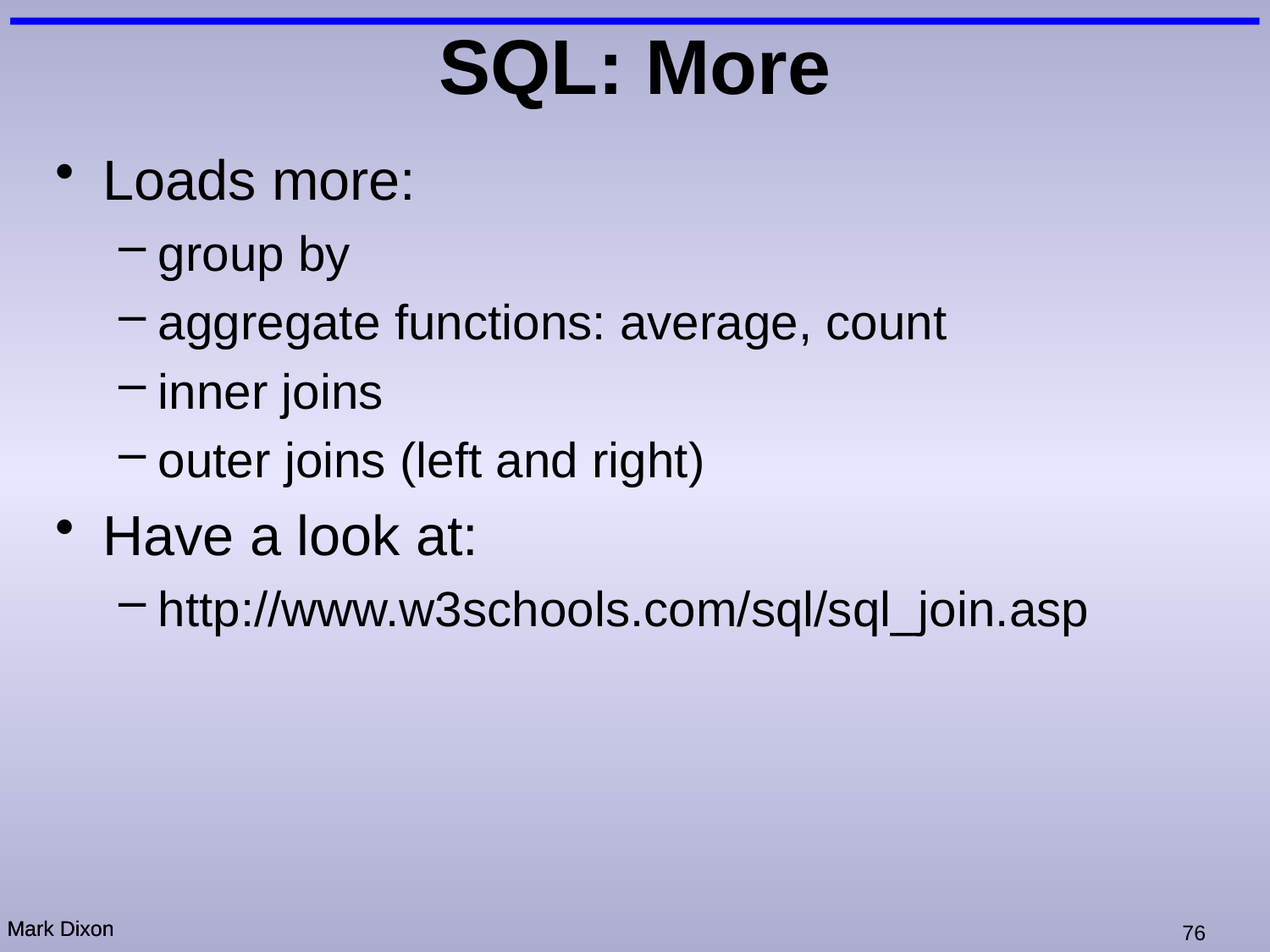

# SQL: More
Loads more:
group by
aggregate functions: average, count
inner joins
outer joins (left and right)
Have a look at:
http://www.w3schools.com/sql/sql_join.asp